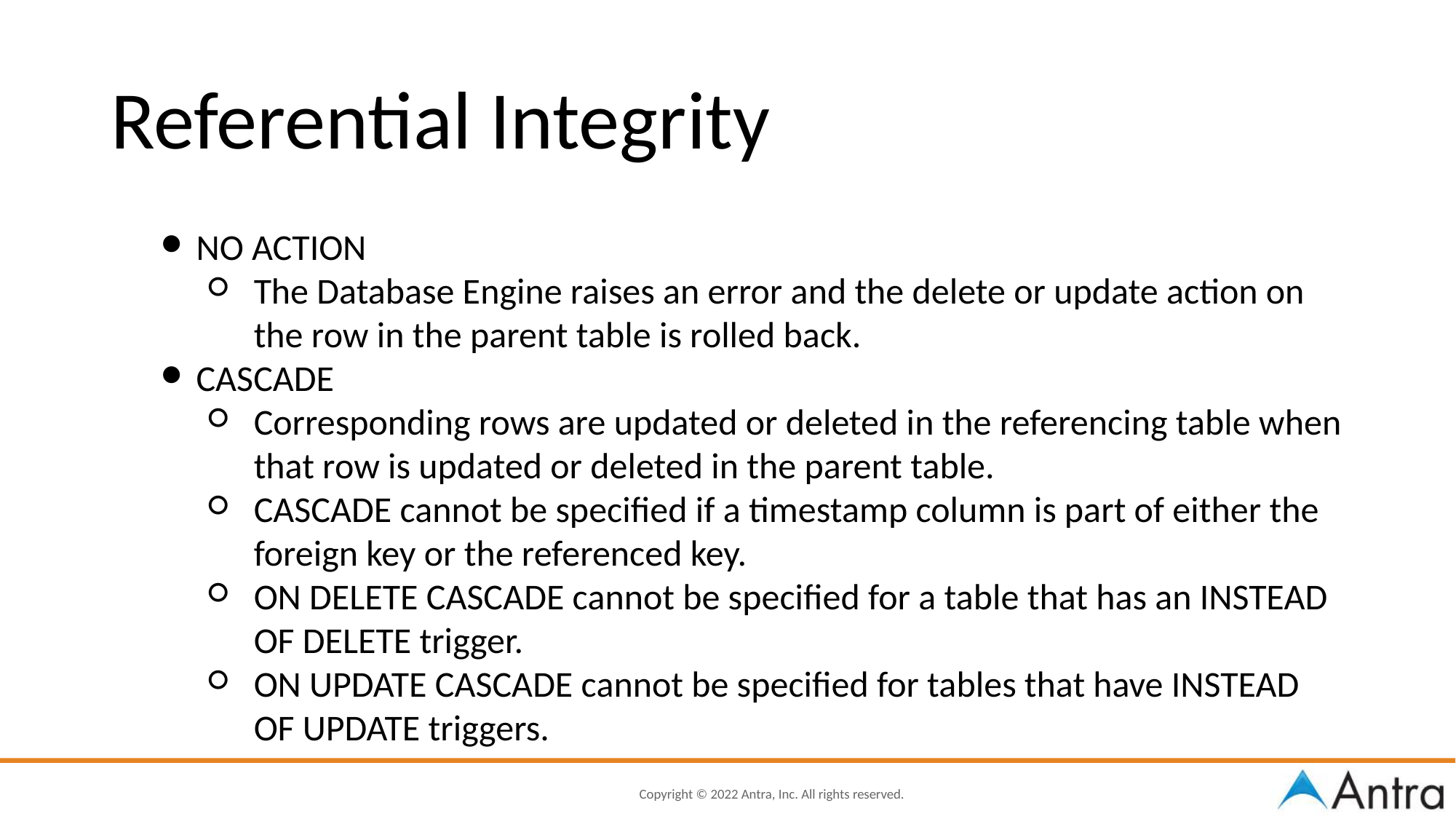

Referential Integrity
NO ACTION
The Database Engine raises an error and the delete or update action on the row in the parent table is rolled back.
CASCADE
Corresponding rows are updated or deleted in the referencing table when that row is updated or deleted in the parent table.
CASCADE cannot be specified if a timestamp column is part of either the foreign key or the referenced key.
ON DELETE CASCADE cannot be specified for a table that has an INSTEAD OF DELETE trigger.
ON UPDATE CASCADE cannot be specified for tables that have INSTEAD OF UPDATE triggers.